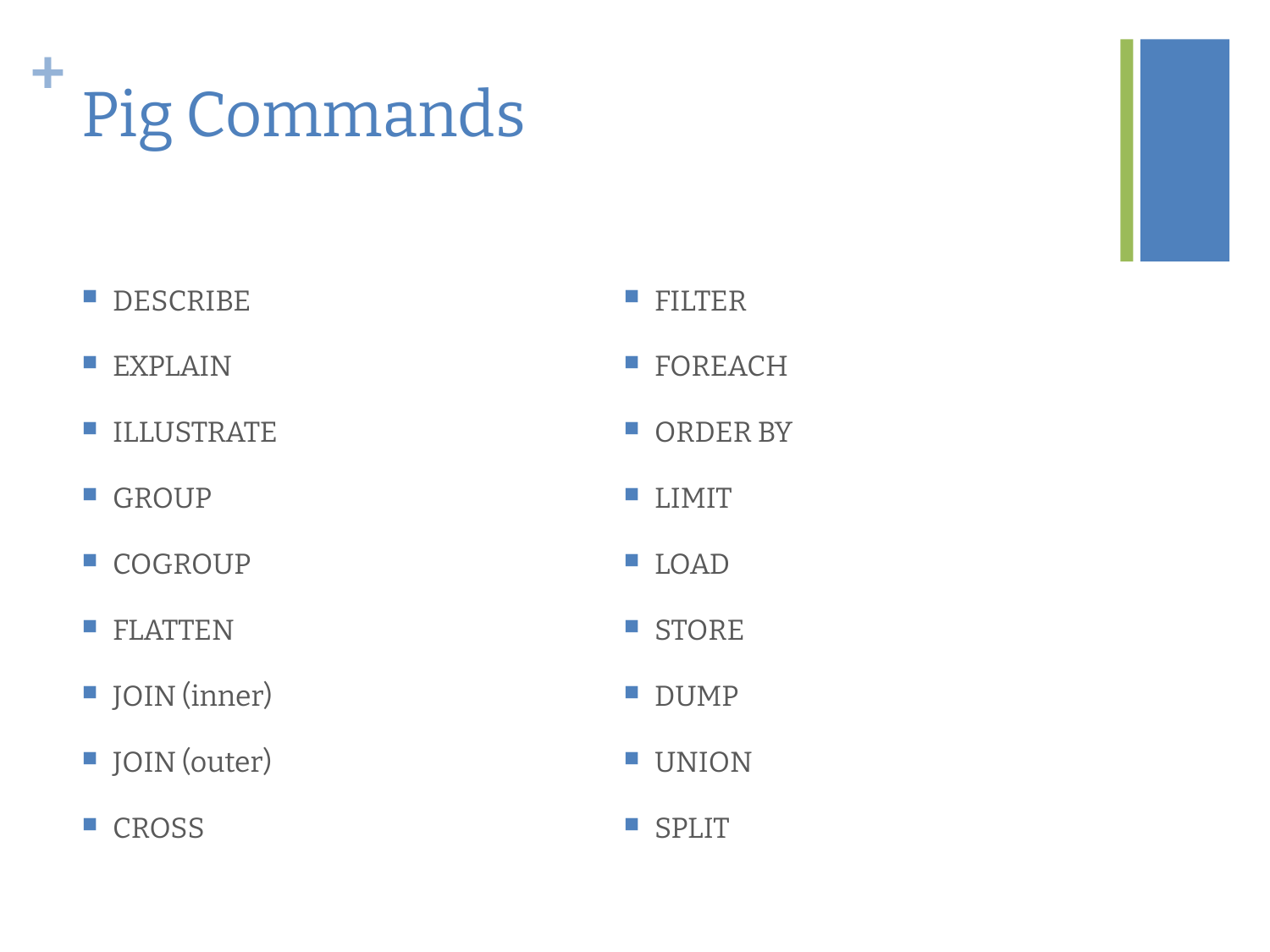

# Pig Commands
DESCRIBE
EXPLAIN
ILLUSTRATE
GROUP
COGROUP
FLATTEN
JOIN (inner)
JOIN (outer)
CROSS
FILTER
FOREACH
ORDER BY
LIMIT
LOAD
STORE
DUMP
UNION
SPLIT